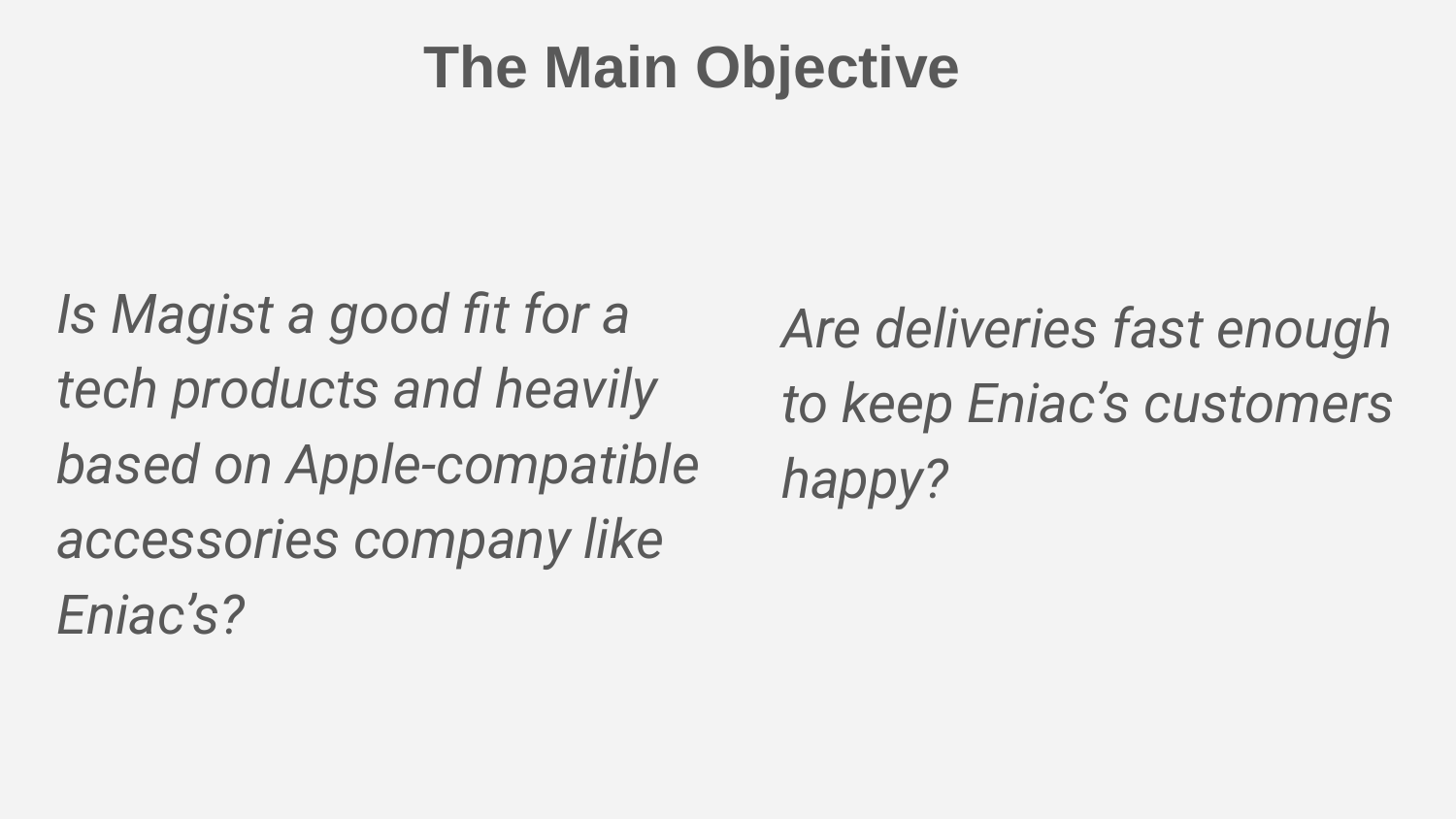

The Main Objective
Is Magist a good fit for a tech products and heavily based on Apple-compatible accessories company like Eniac’s?
Are deliveries fast enough to keep Eniac’s customers happy?